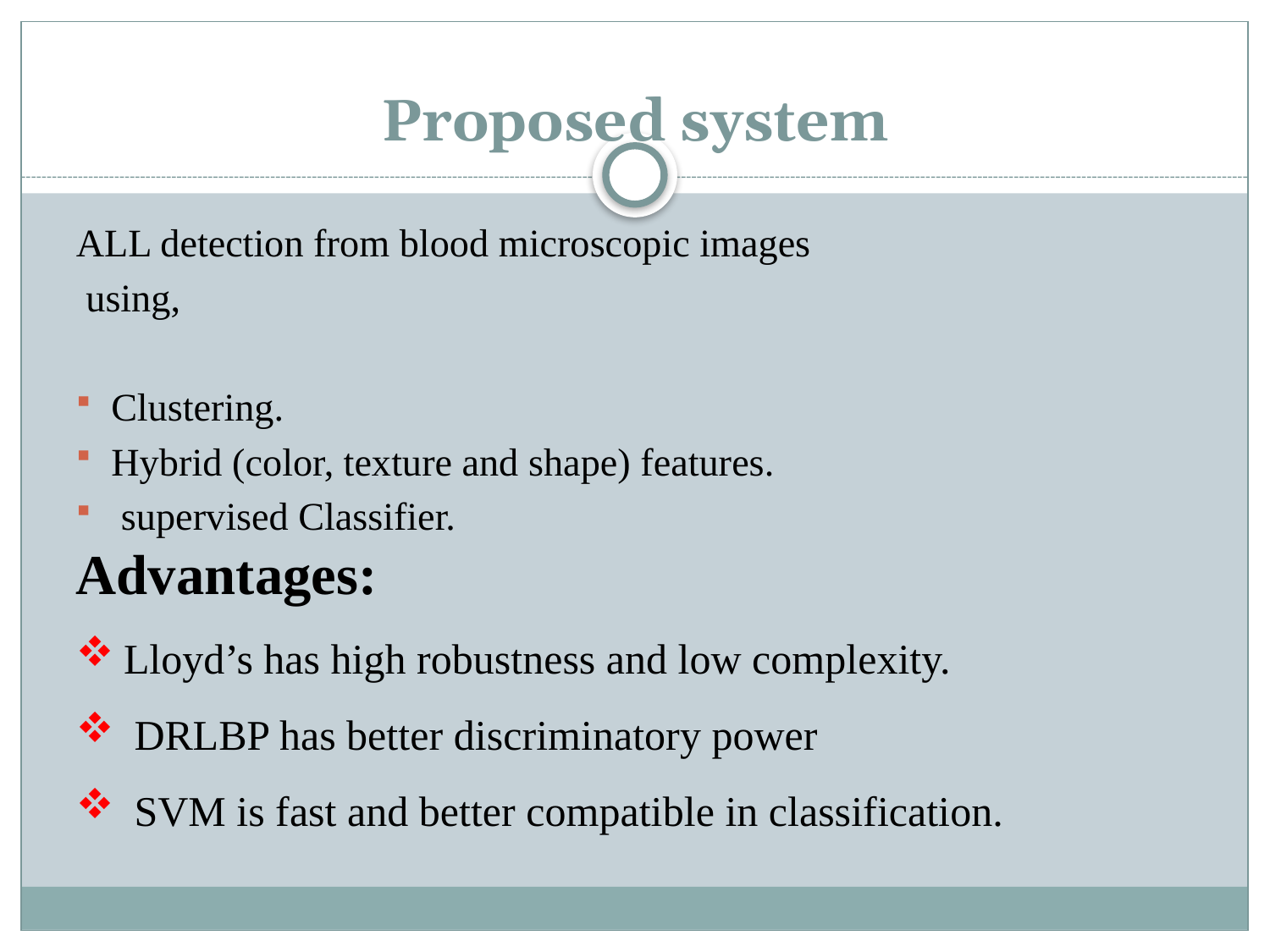

# Proposed system
ALL detection from blood microscopic images
 using,

Clustering.
Hybrid (color, texture and shape) features.
 supervised Classifier.

Advantages:
Lloyd’s has high robustness and low complexity.
 DRLBP has better discriminatory power
 SVM is fast and better compatible in classification.